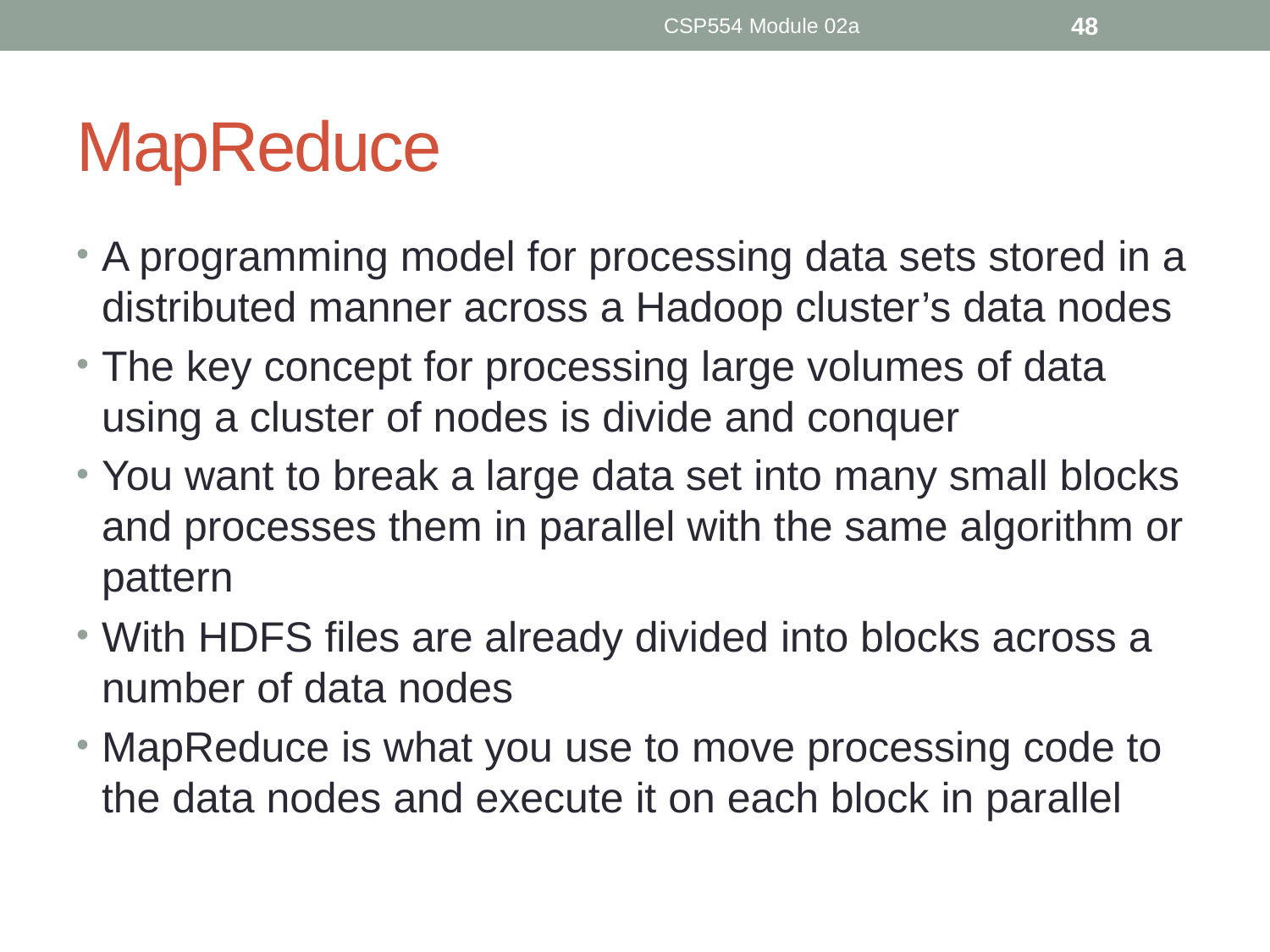

CSP554 Module 02a
48
# MapReduce
A programming model for processing data sets stored in a distributed manner across a Hadoop cluster’s data nodes
The key concept for processing large volumes of data using a cluster of nodes is divide and conquer
You want to break a large data set into many small blocks and processes them in parallel with the same algorithm or pattern
With HDFS files are already divided into blocks across a number of data nodes
MapReduce is what you use to move processing code to the data nodes and execute it on each block in parallel